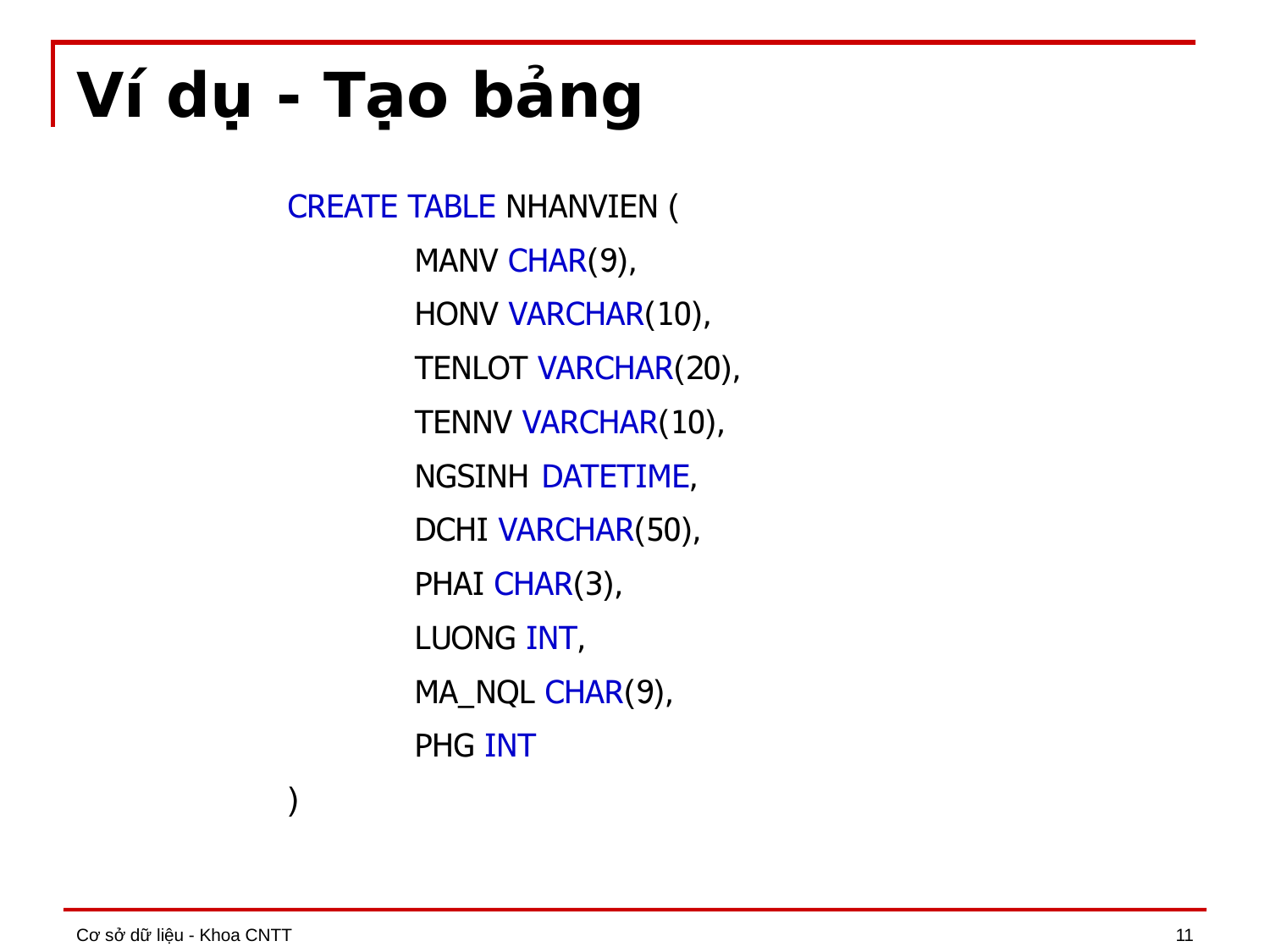

# Ví dụ - Tạo bảng
CREATE TABLE NHANVIEN (
	MANV CHAR(9),
	HONV VARCHAR(10),
	TENLOT VARCHAR(20),
	TENNV VARCHAR(10),
	NGSINH 	DATETIME,
	DCHI VARCHAR(50),
	PHAI CHAR(3),
	LUONG INT,
	MA_NQL CHAR(9),
	PHG INT
)
Cơ sở dữ liệu - Khoa CNTT
11